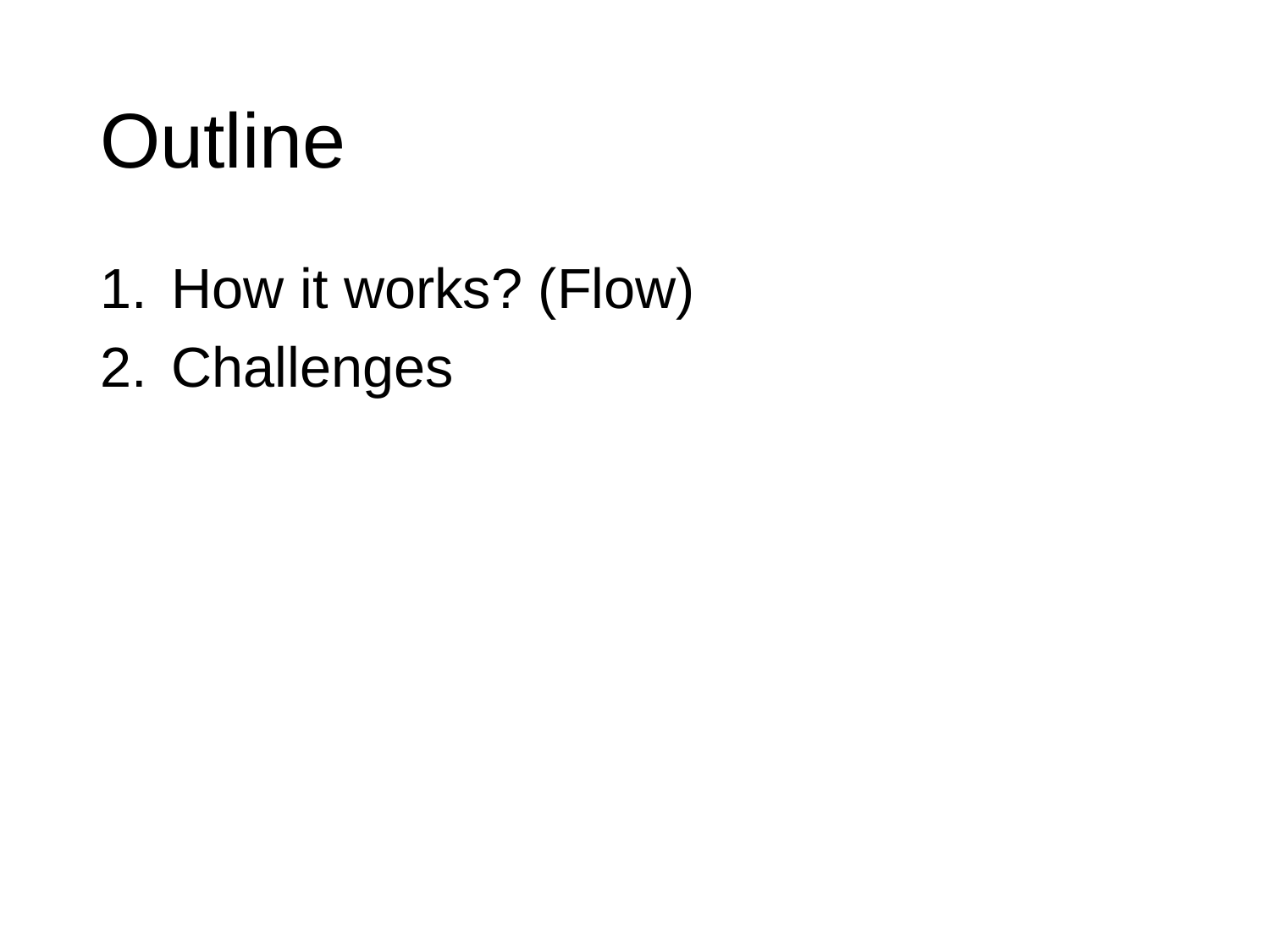

# Outline
How it works? (Flow)
Challenges